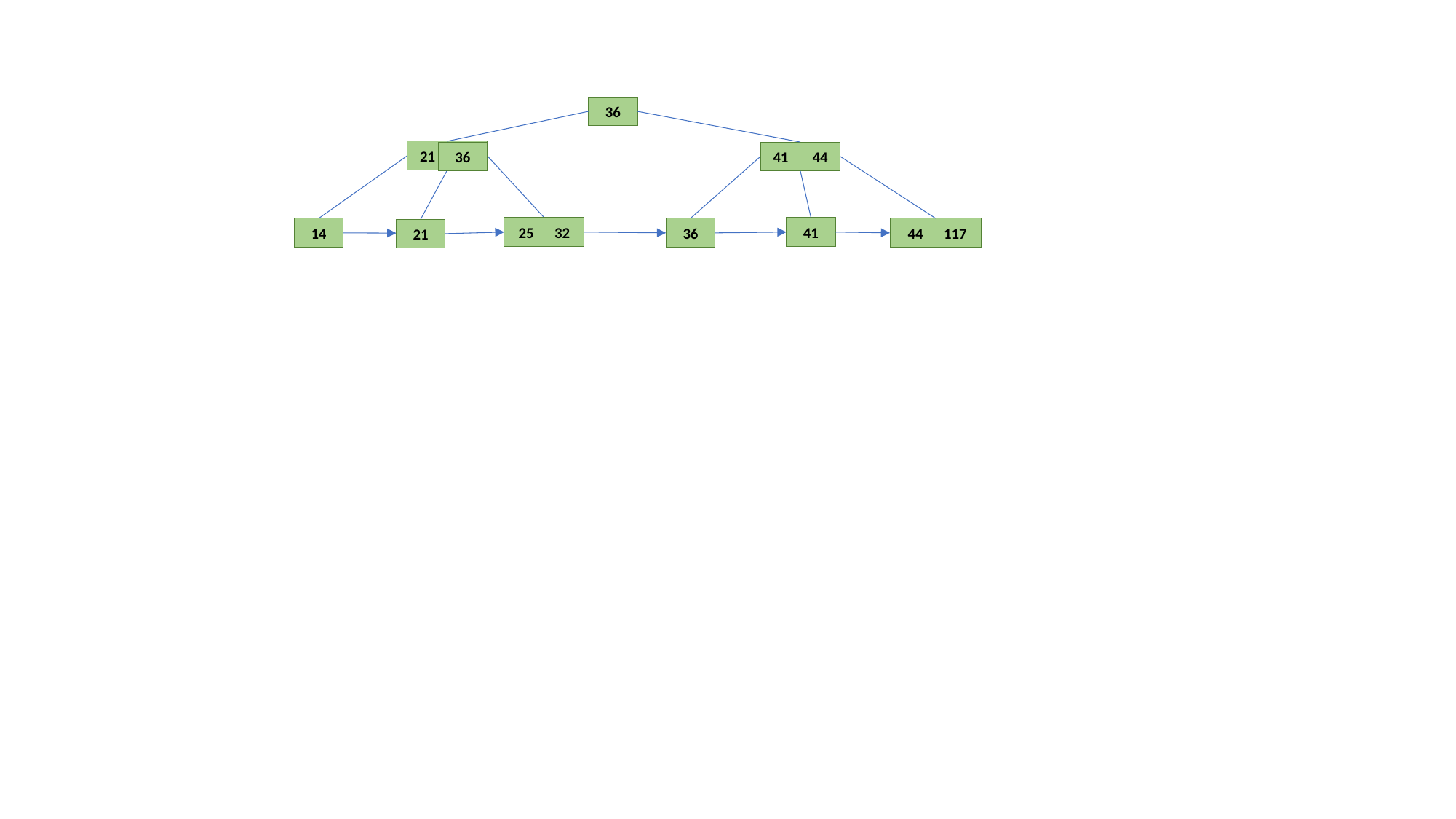

36
21       25
36
41       44
41
25      32
36
14
 44      117
21